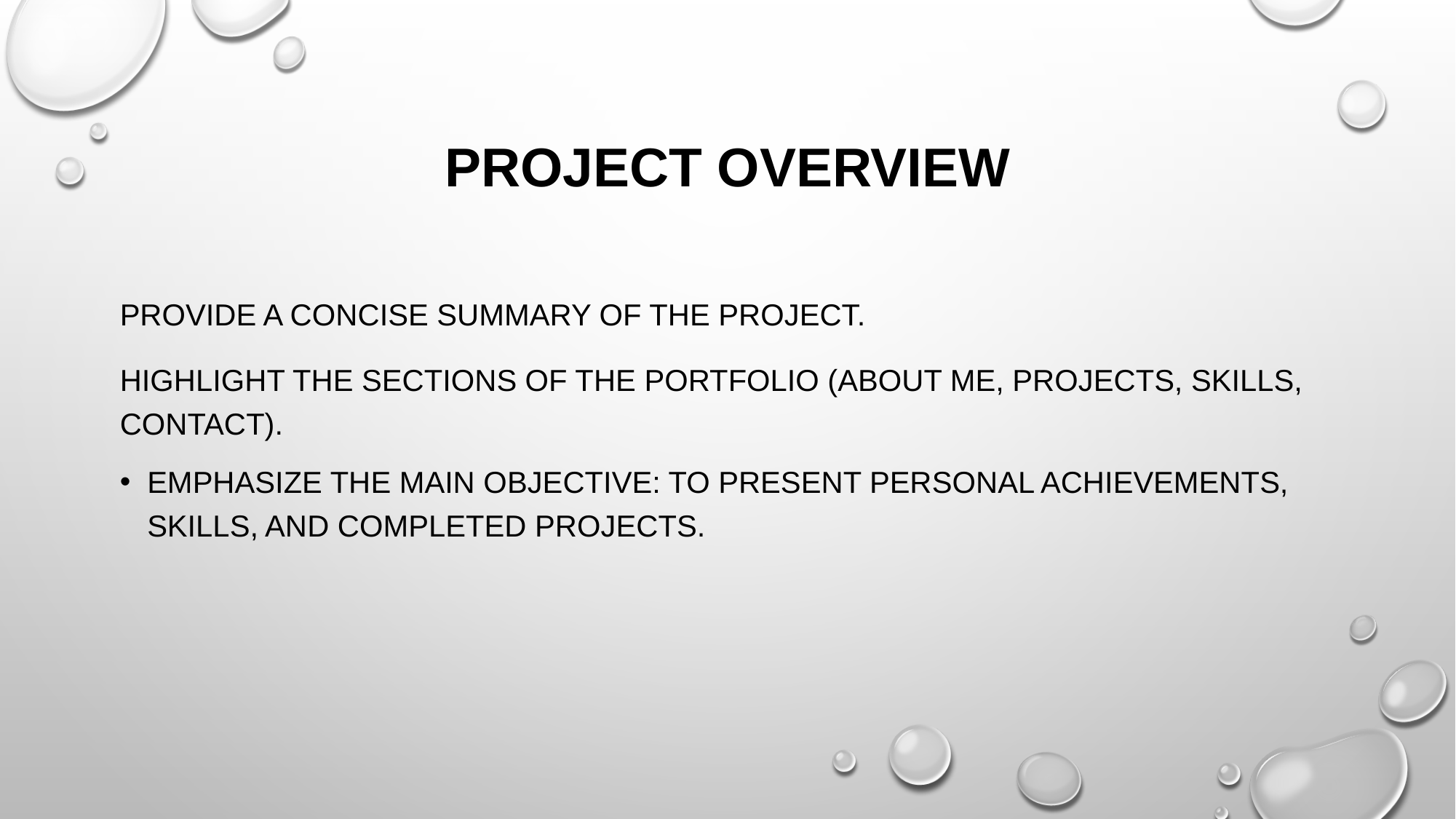

# Project overview
Provide a concise summary of the project.
Highlight the sections of the portfolio (About Me, Projects, Skills, Contact).
Emphasize the main objective: to present personal achievements, skills, and completed projects.